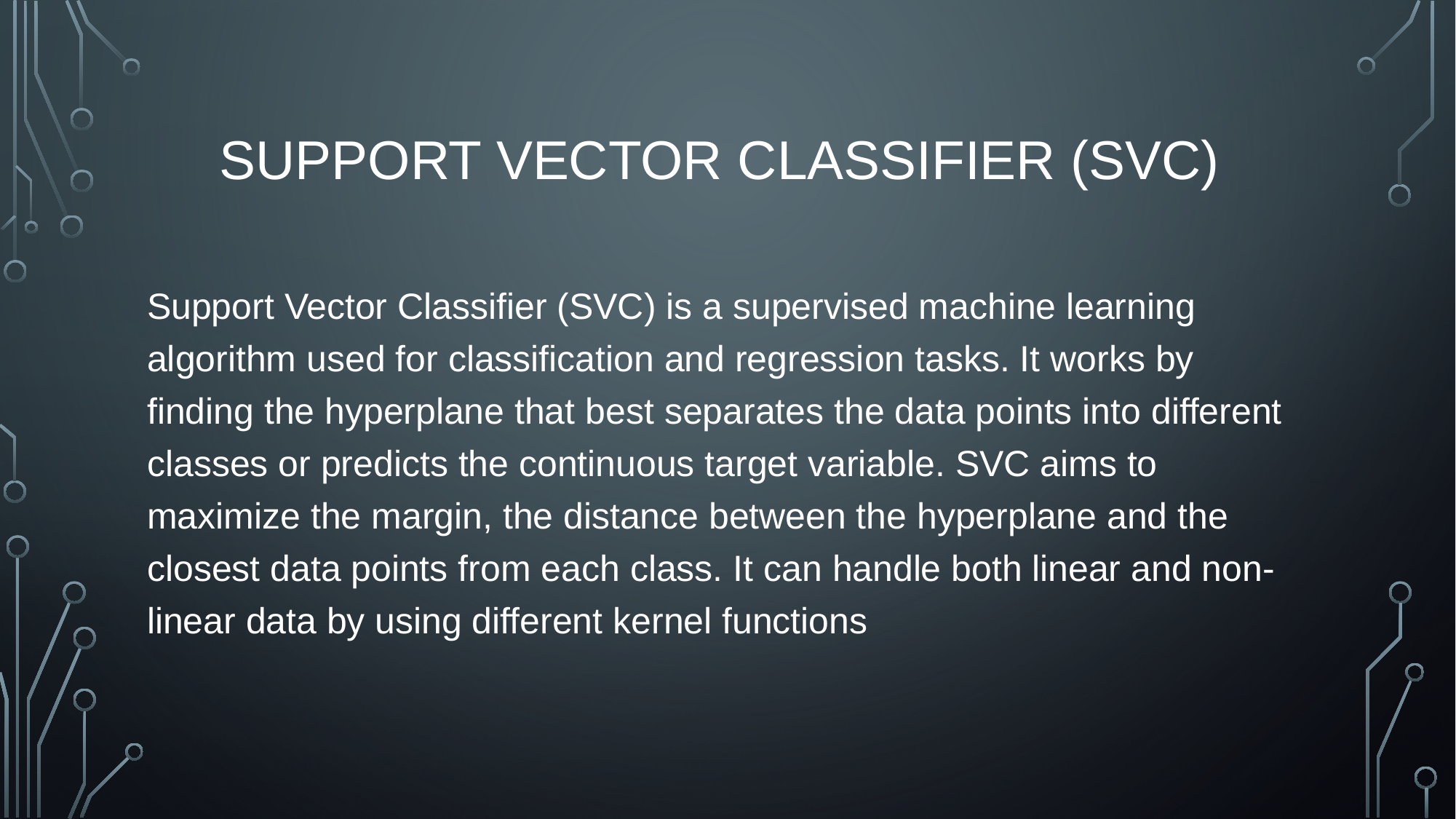

# Support Vector Classifier (SVc)
Support Vector Classifier (SVC) is a supervised machine learning algorithm used for classification and regression tasks. It works by finding the hyperplane that best separates the data points into different classes or predicts the continuous target variable. SVC aims to maximize the margin, the distance between the hyperplane and the closest data points from each class. It can handle both linear and non-linear data by using different kernel functions